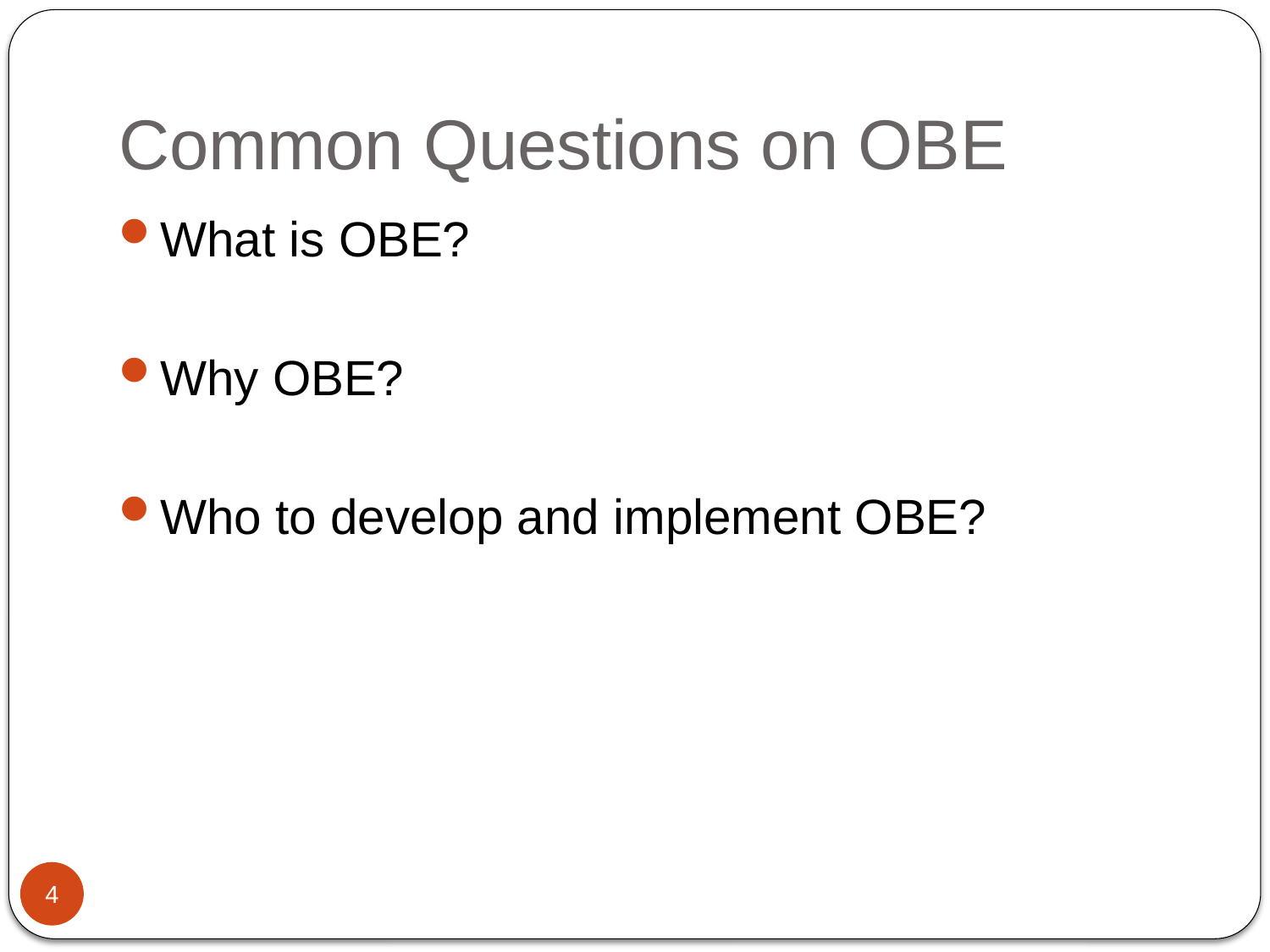

# Common Questions on OBE
What is OBE?

Why OBE?

Who to develop and implement OBE?
4